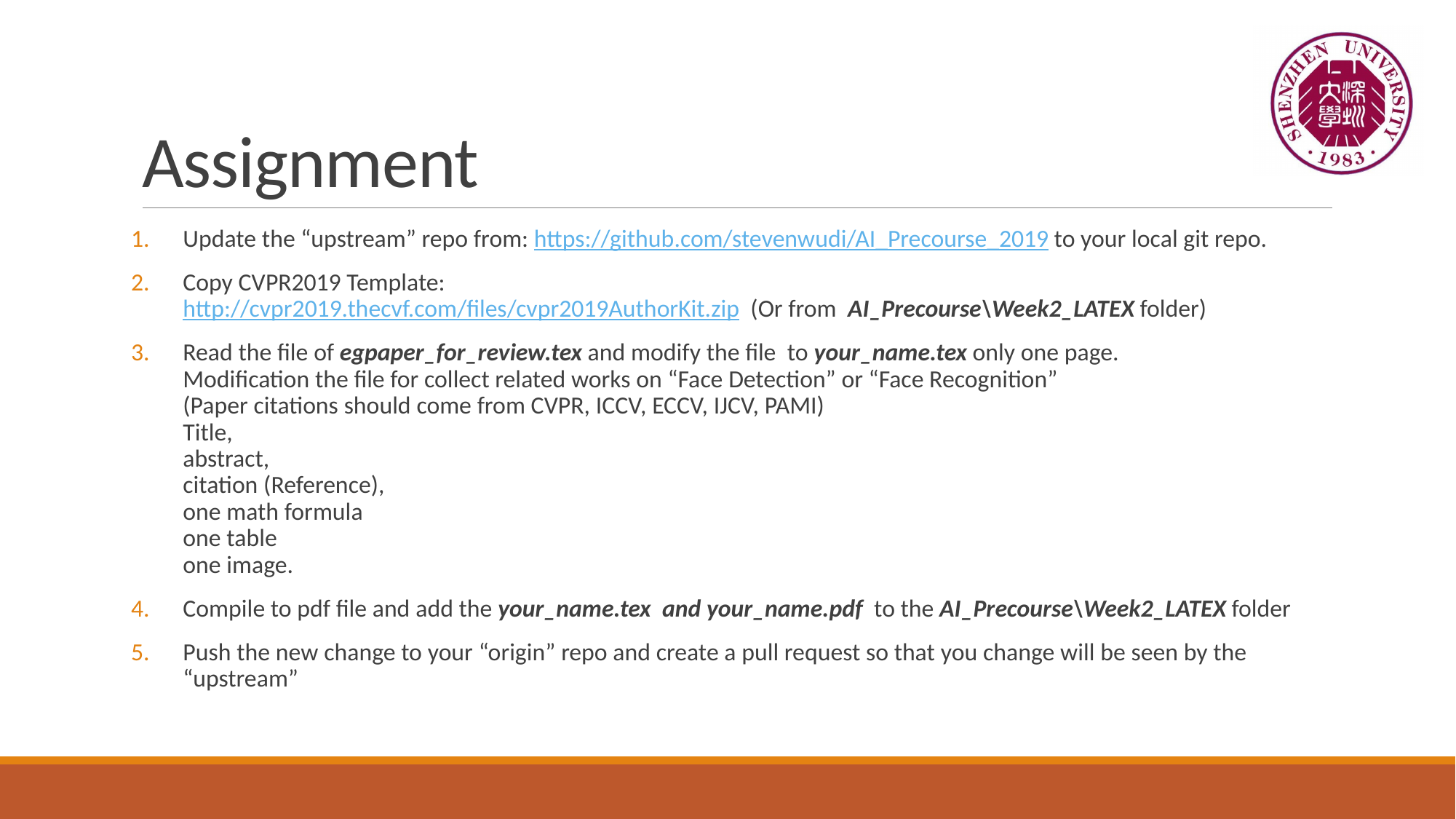

# Assignment
Update the “upstream” repo from: https://github.com/stevenwudi/AI_Precourse_2019 to your local git repo.
Copy CVPR2019 Template:
http://cvpr2019.thecvf.com/files/cvpr2019AuthorKit.zip  (Or from  AI_Precourse\Week2_LATEX folder)
Read the file of egpaper_for_review.tex and modify the file  to your_name.tex only one page.
Modification the file for collect related works on “Face Detection” or “Face Recognition”
(Paper citations should come from CVPR, ICCV, ECCV, IJCV, PAMI)
Title,
abstract,
citation (Reference),
one math formula
one table
one image.
Compile to pdf file and add the your_name.tex  and your_name.pdf  to the AI_Precourse\Week2_LATEX folder
Push the new change to your “origin” repo and create a pull request so that you change will be seen by the “upstream”